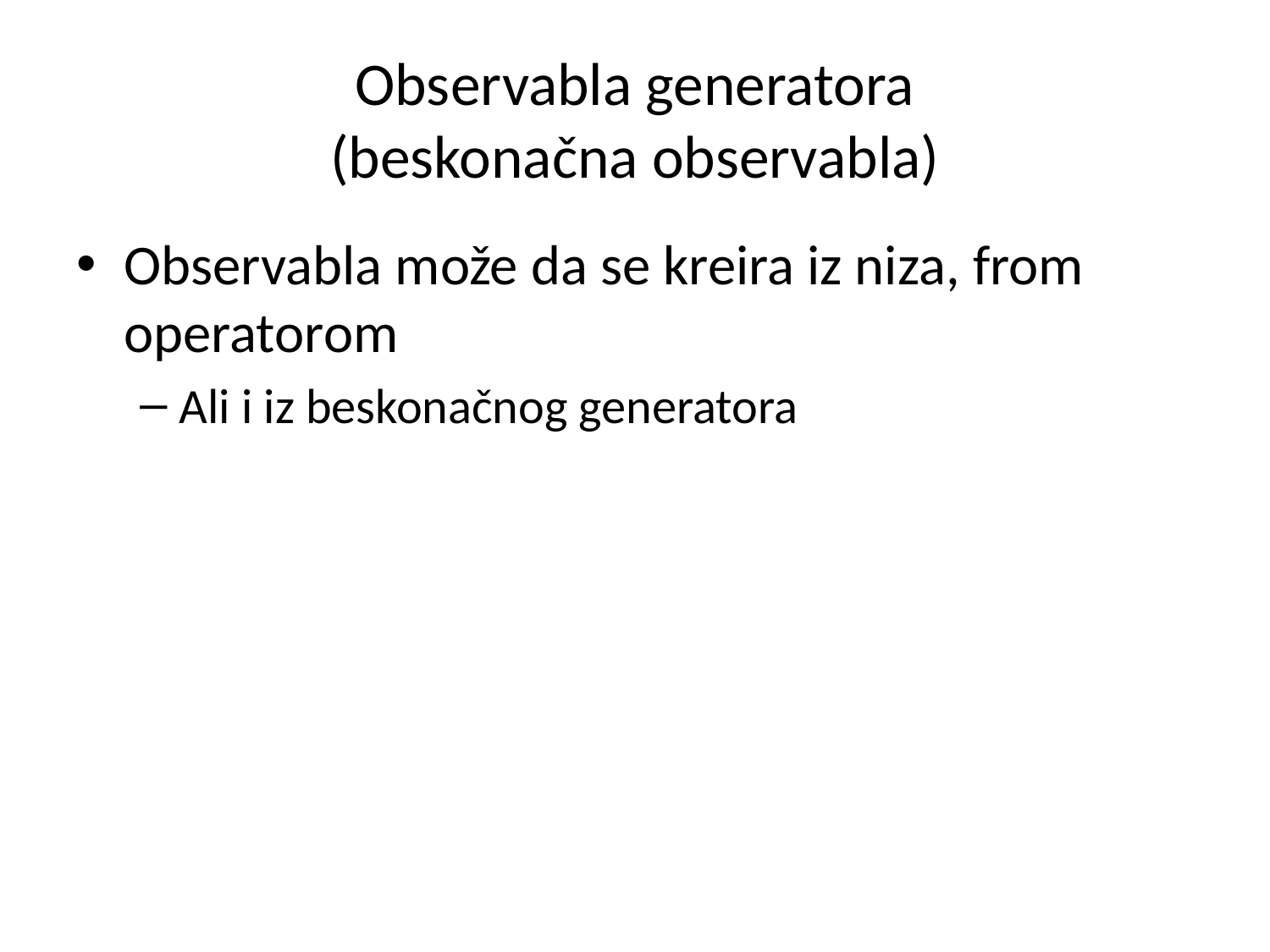

# Observabla generatora (beskonačna observabla)
Observabla može da se kreira iz niza, from operatorom
Ali i iz beskonačnog generatora